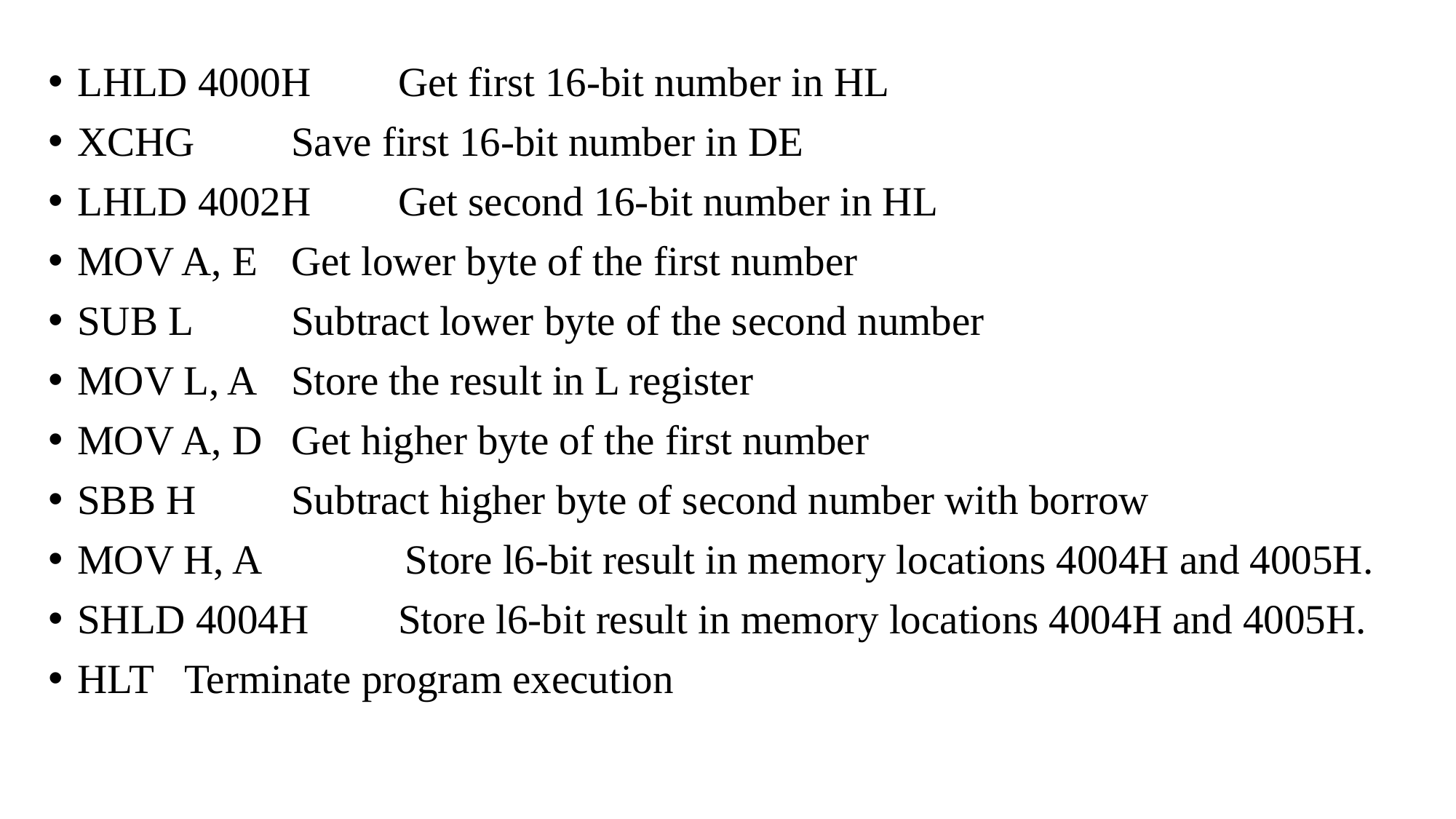

LHLD 4000H 		Get first 16-bit number in HL
XCHG 			Save first 16-bit number in DE
LHLD 4002H 		Get second 16-bit number in HL
MOV A, E 			Get lower byte of the first number
SUB L 			Subtract lower byte of the second number
MOV L, A 			Store the result in L register
MOV A, D 			Get higher byte of the first number
SBB H 			Subtract higher byte of second number with borrow
MOV H, A 		           Store l6-bit result in memory locations 4004H and 4005H.
SHLD 4004H 		Store l6-bit result in memory locations 4004H and 4005H.
HLT 			Terminate program execution